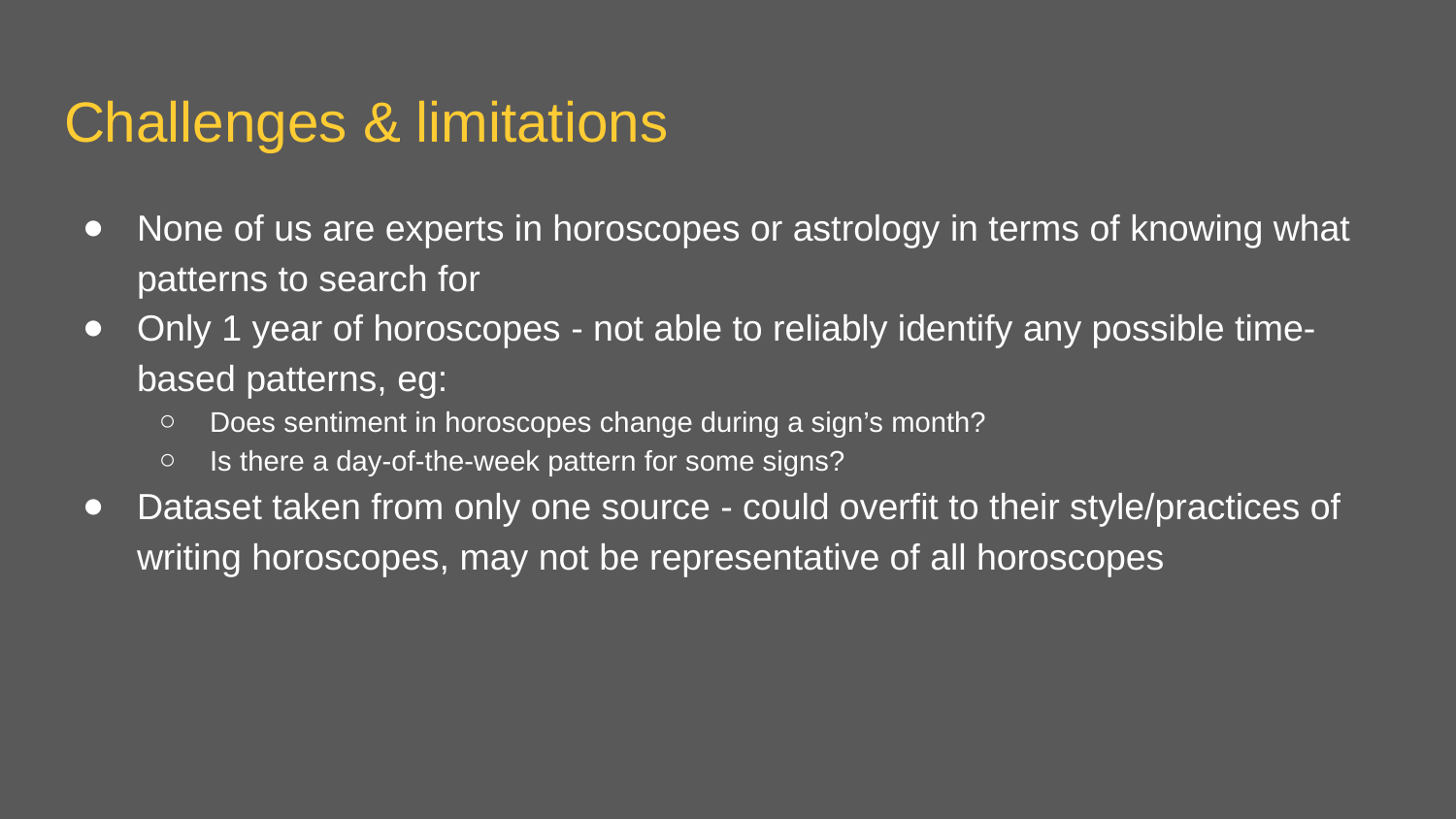

# Challenges & limitations
None of us are experts in horoscopes or astrology in terms of knowing what patterns to search for
Only 1 year of horoscopes - not able to reliably identify any possible time-based patterns, eg:
Does sentiment in horoscopes change during a sign’s month?
Is there a day-of-the-week pattern for some signs?
Dataset taken from only one source - could overfit to their style/practices of writing horoscopes, may not be representative of all horoscopes